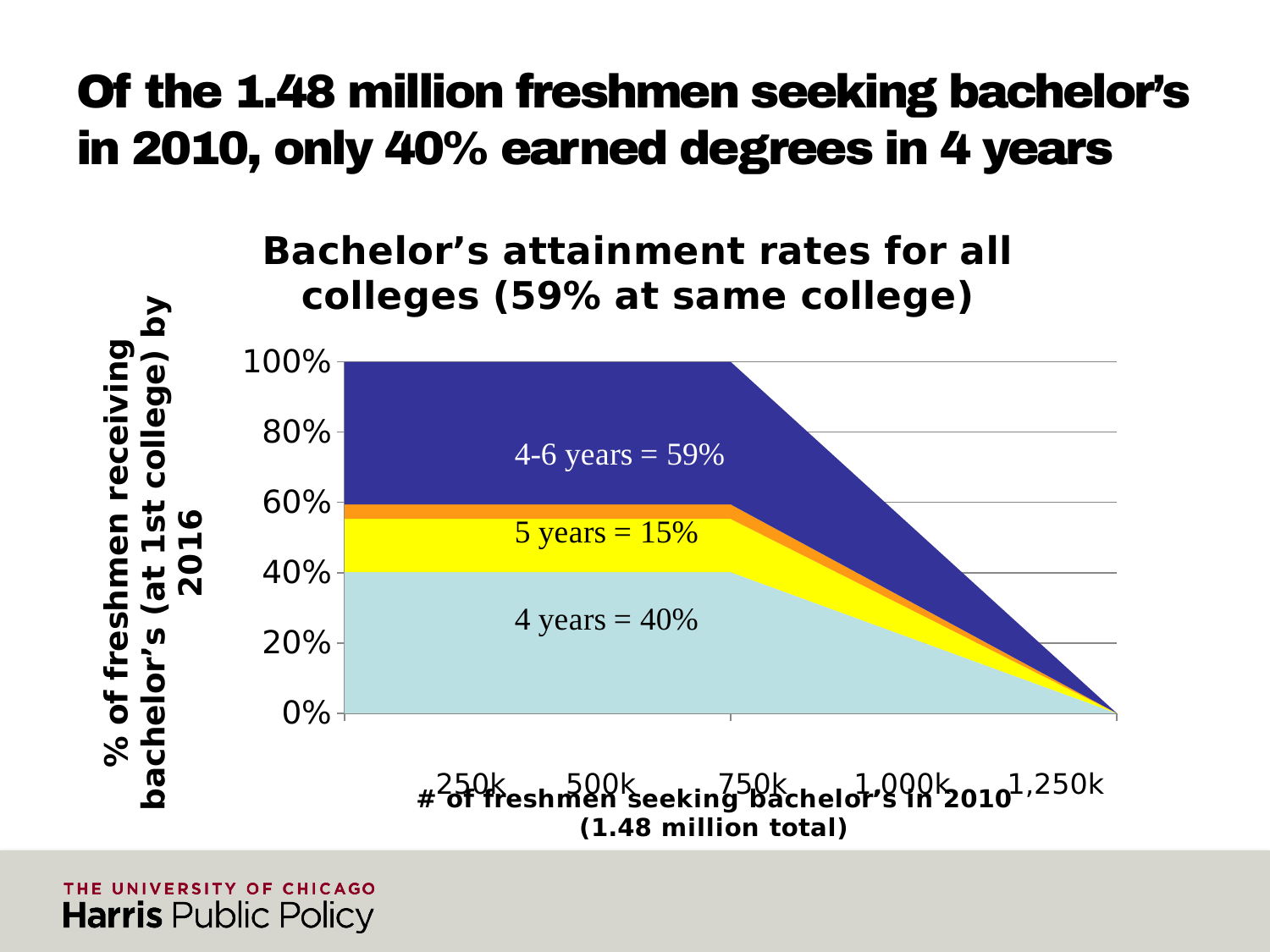

# Of the 1.48 million freshmen seeking bachelor’s in 2010, only 40% earned degrees in 4 years

### Chart: Bachelor’s attainment rates for all colleges (59% at same college)

| Category | Height1 | Height2 | Height3 | Height4 |
|---|---|---|---|---|
| 0 | 597513.0 | 225668.0 | 61575.0 | 603662.0 |
| 1488418 | 597513.0 | 225668.0 | 61575.0 | 603662.0 |
| 1488418 | 0.0 | 0.0 | 0.0 | 0.0 |
250k
500k
750k
1,000k
1,250k